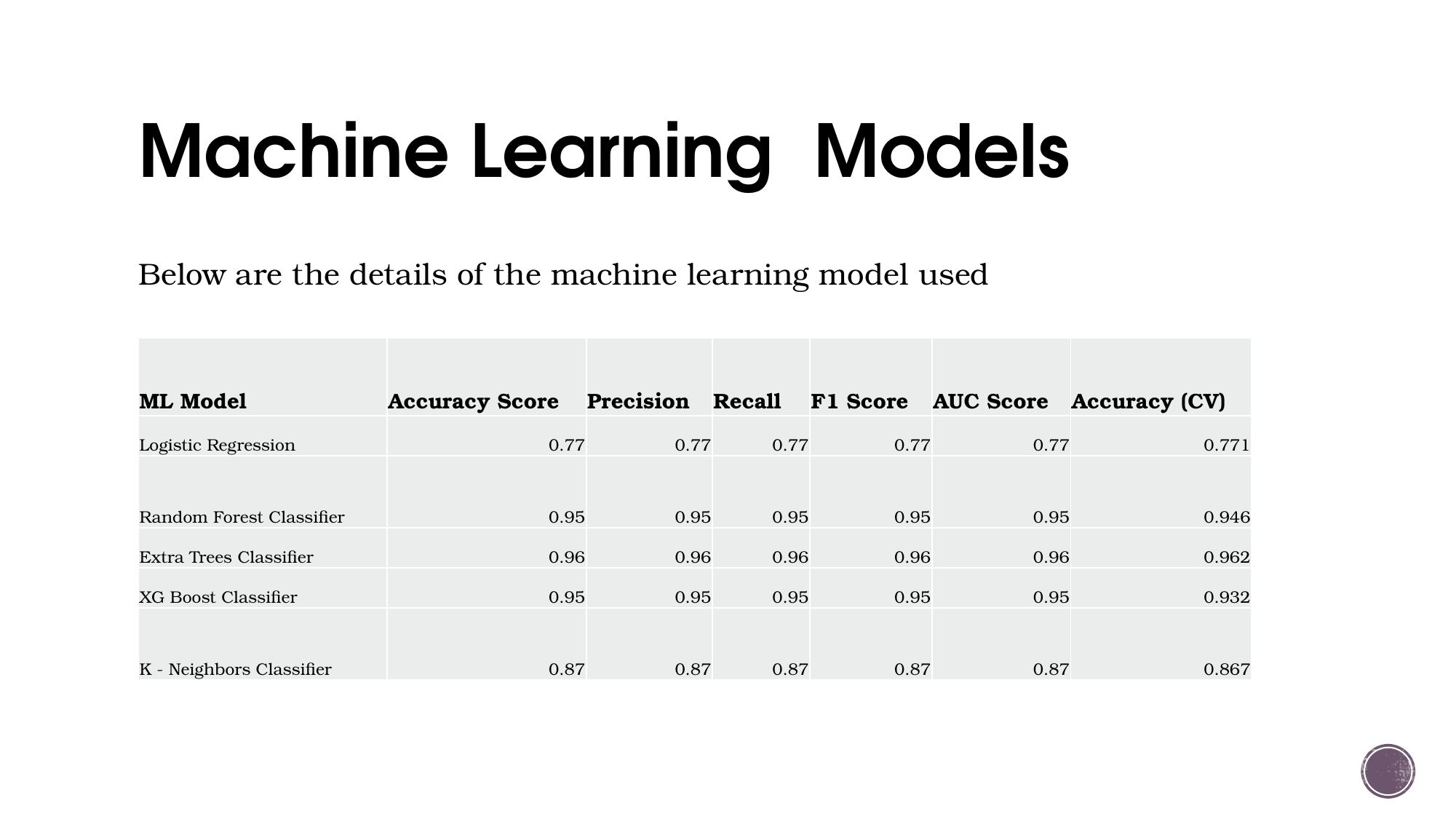

# Machine Learning  Models
Below are the details of the machine learning model used

| ML Model | Accuracy Score | Precision | Recall | F1 Score | AUC Score | Accuracy (CV) |
| --- | --- | --- | --- | --- | --- | --- |
| Logistic Regression | 0.77 | 0.77 | 0.77 | 0.77 | 0.77 | 0.771 |
| Random Forest Classifier | 0.95 | 0.95 | 0.95 | 0.95 | 0.95 | 0.946 |
| Extra Trees Classifier | 0.96 | 0.96 | 0.96 | 0.96 | 0.96 | 0.962 |
| XG Boost Classifier | 0.95 | 0.95 | 0.95 | 0.95 | 0.95 | 0.932 |
| K - Neighbors Classifier | 0.87 | 0.87 | 0.87 | 0.87 | 0.87 | 0.867 |